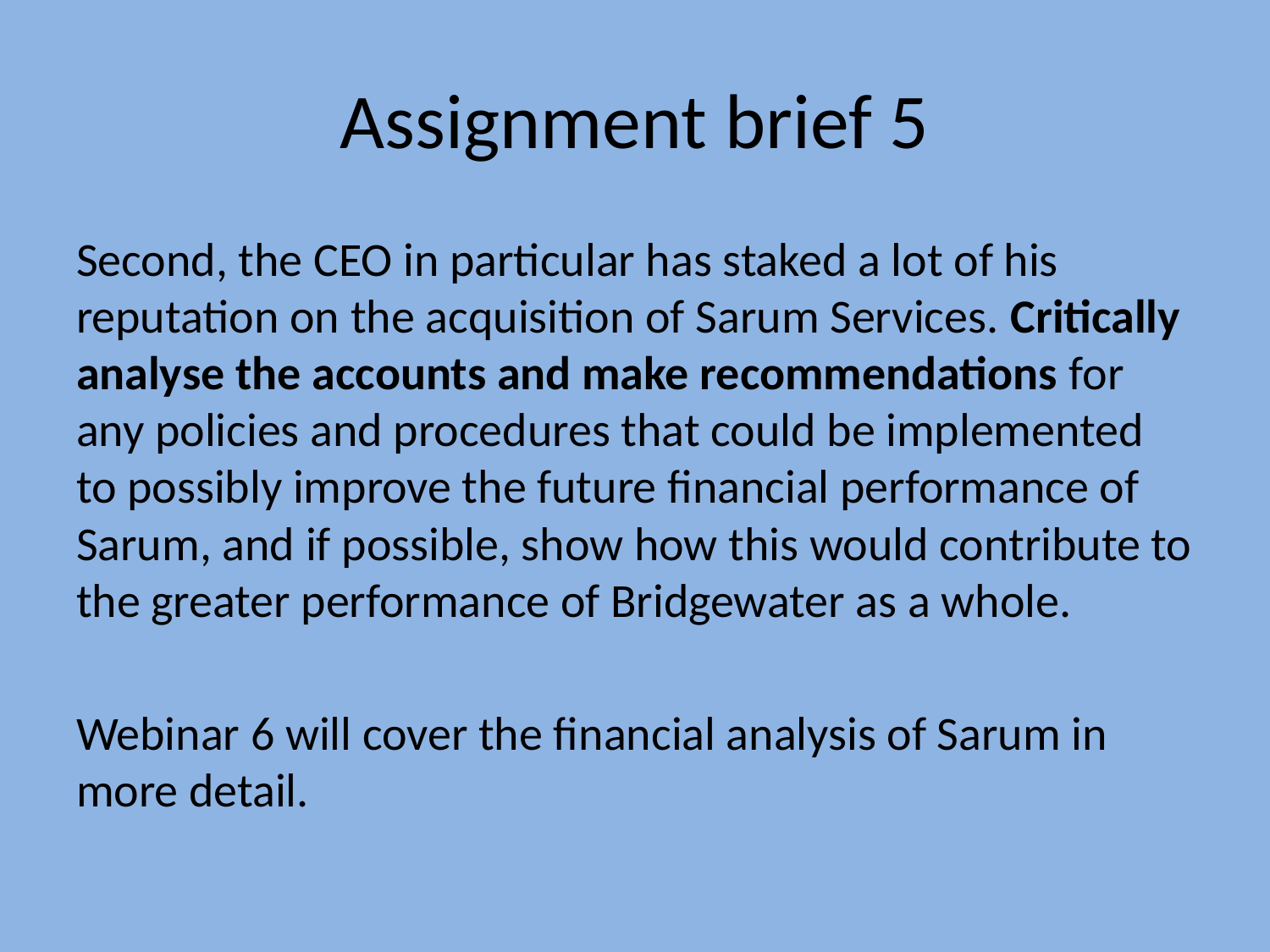

# Assignment brief 5
Second, the CEO in particular has staked a lot of his reputation on the acquisition of Sarum Services. Critically analyse the accounts and make recommendations for any policies and procedures that could be implemented to possibly improve the future financial performance of Sarum, and if possible, show how this would contribute to the greater performance of Bridgewater as a whole.

Webinar 6 will cover the financial analysis of Sarum in more detail.